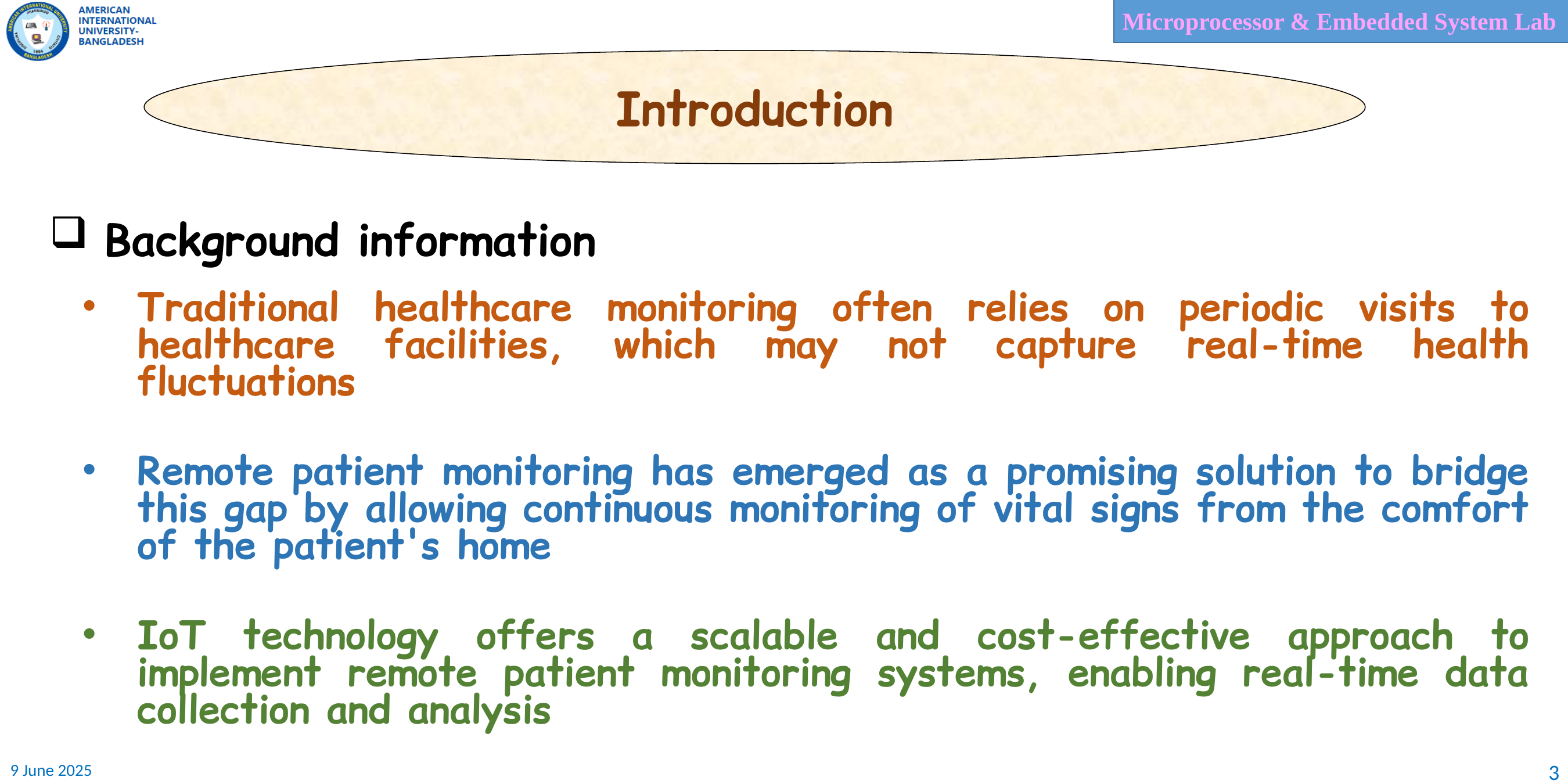

Introduction
Background information
Traditional healthcare monitoring often relies on periodic visits to healthcare facilities, which may not capture real-time health fluctuations

Remote patient monitoring has emerged as a promising solution to bridge this gap by allowing continuous monitoring of vital signs from the comfort of the patient's home

IoT technology offers a scalable and cost-effective approach to implement remote patient monitoring systems, enabling real-time data collection and analysis

3